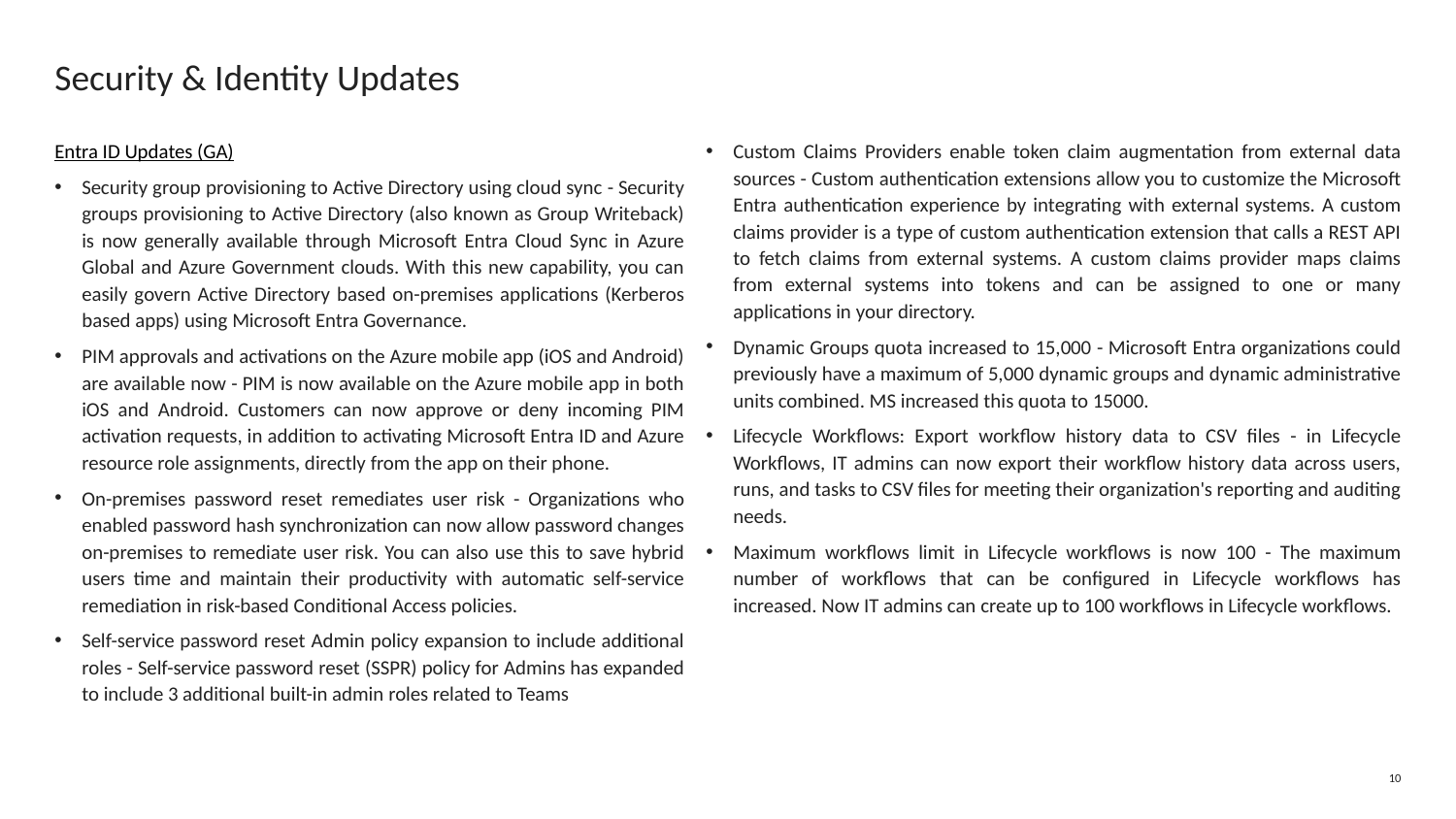

# Security & Identity Updates
Entra ID Updates (GA)
Security group provisioning to Active Directory using cloud sync - Security groups provisioning to Active Directory (also known as Group Writeback) is now generally available through Microsoft Entra Cloud Sync in Azure Global and Azure Government clouds. With this new capability, you can easily govern Active Directory based on-premises applications (Kerberos based apps) using Microsoft Entra Governance.
PIM approvals and activations on the Azure mobile app (iOS and Android) are available now - PIM is now available on the Azure mobile app in both iOS and Android. Customers can now approve or deny incoming PIM activation requests, in addition to activating Microsoft Entra ID and Azure resource role assignments, directly from the app on their phone.
On-premises password reset remediates user risk - Organizations who enabled password hash synchronization can now allow password changes on-premises to remediate user risk. You can also use this to save hybrid users time and maintain their productivity with automatic self-service remediation in risk-based Conditional Access policies.
Self-service password reset Admin policy expansion to include additional roles - Self-service password reset (SSPR) policy for Admins has expanded to include 3 additional built-in admin roles related to Teams
Custom Claims Providers enable token claim augmentation from external data sources - Custom authentication extensions allow you to customize the Microsoft Entra authentication experience by integrating with external systems. A custom claims provider is a type of custom authentication extension that calls a REST API to fetch claims from external systems. A custom claims provider maps claims from external systems into tokens and can be assigned to one or many applications in your directory.
Dynamic Groups quota increased to 15,000 - Microsoft Entra organizations could previously have a maximum of 5,000 dynamic groups and dynamic administrative units combined. MS increased this quota to 15000.
Lifecycle Workflows: Export workflow history data to CSV files - in Lifecycle Workflows, IT admins can now export their workflow history data across users, runs, and tasks to CSV files for meeting their organization's reporting and auditing needs.
Maximum workflows limit in Lifecycle workflows is now 100 - The maximum number of workflows that can be configured in Lifecycle workflows has increased. Now IT admins can create up to 100 workflows in Lifecycle workflows.